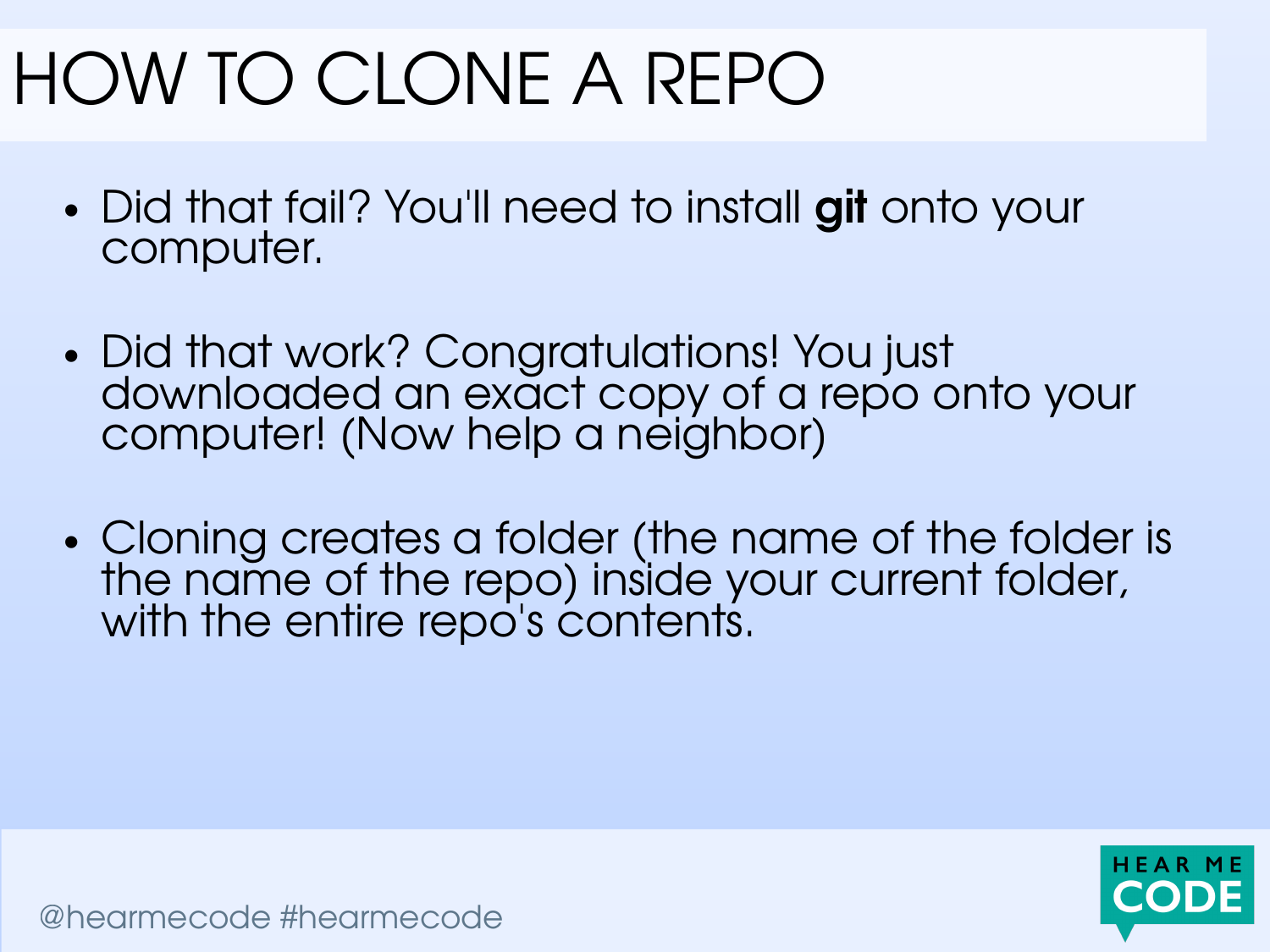

How to CLone a repo
Did that fail? You'll need to install git onto your computer.

Did that work? Congratulations! You just downloaded an exact copy of a repo onto your computer! (Now help a neighbor)

Cloning creates a folder (the name of the folder is the name of the repo) inside your current folder, with the entire repo's contents.
8